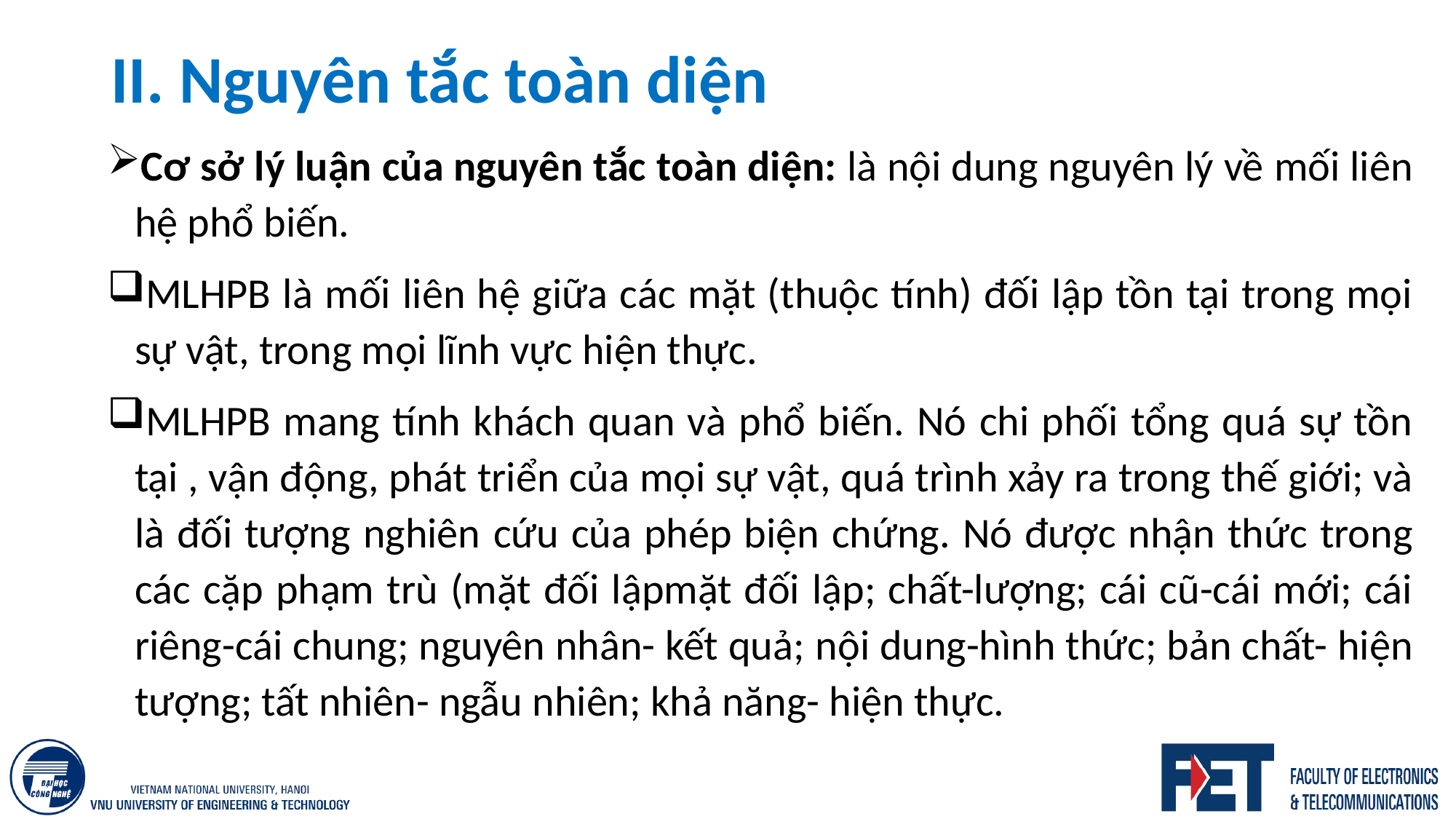

# II. Nguyên tắc toàn diện
Cơ sở lý luận của nguyên tắc toàn diện: là nội dung nguyên lý về mối liên hệ phổ biến.
MLHPB là mối liên hệ giữa các mặt (thuộc tính) đối lập tồn tại trong mọi sự vật, trong mọi lĩnh vực hiện thực.
MLHPB mang tính khách quan và phổ biến. Nó chi phối tổng quá sự tồn tại , vận động, phát triển của mọi sự vật, quá trình xảy ra trong thế giới; và là đối tượng nghiên cứu của phép biện chứng. Nó được nhận thức trong các cặp phạm trù (mặt đối lậpmặt đối lập; chất-lượng; cái cũ-cái mới; cái riêng-cái chung; nguyên nhân- kết quả; nội dung-hình thức; bản chất- hiện tượng; tất nhiên- ngẫu nhiên; khả năng- hiện thực.